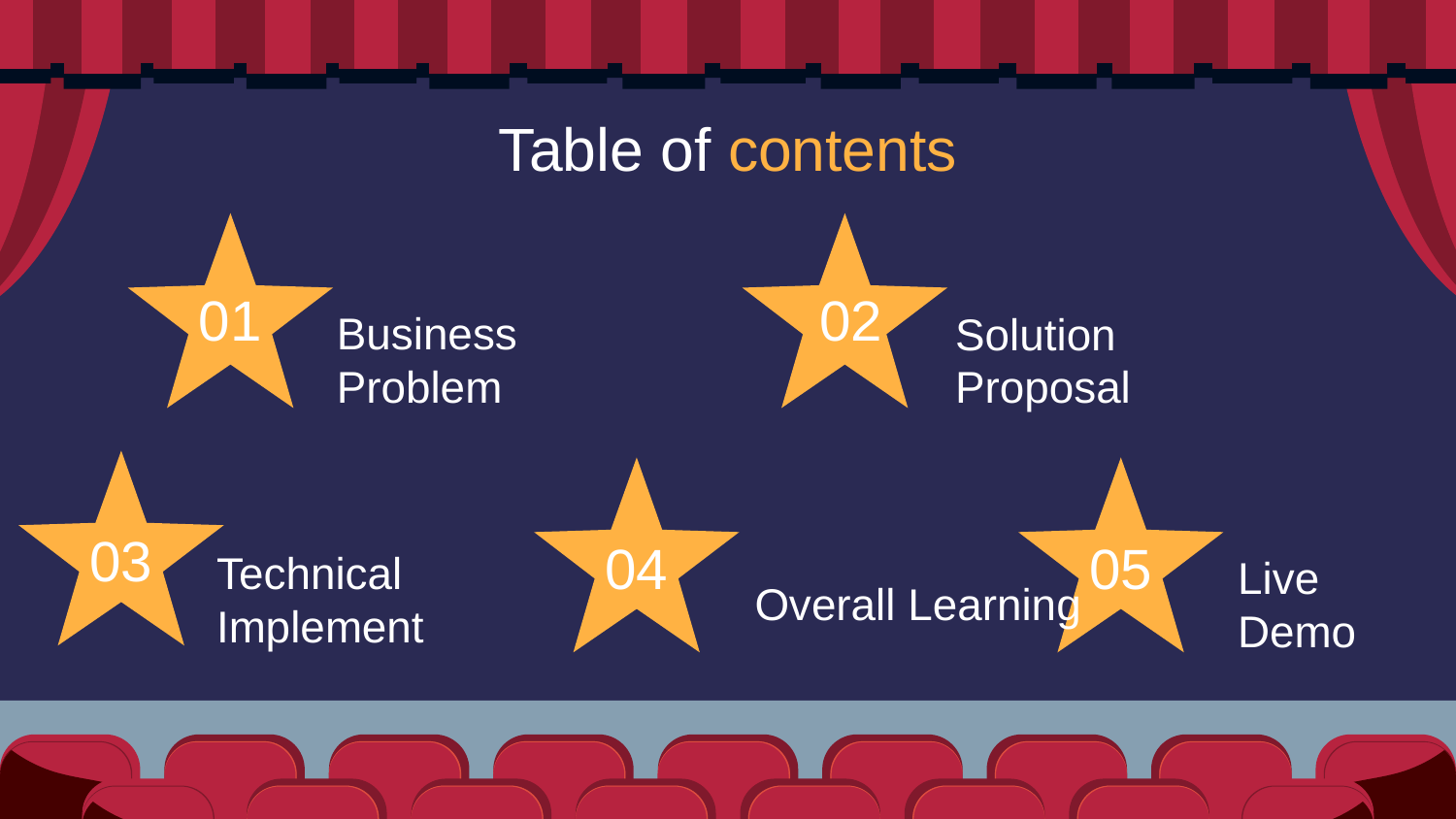

Table of contents

02
# 01
Business Problem
Solution Proposal

03
04
05
Technical Implement
Overall Learning
Live Demo